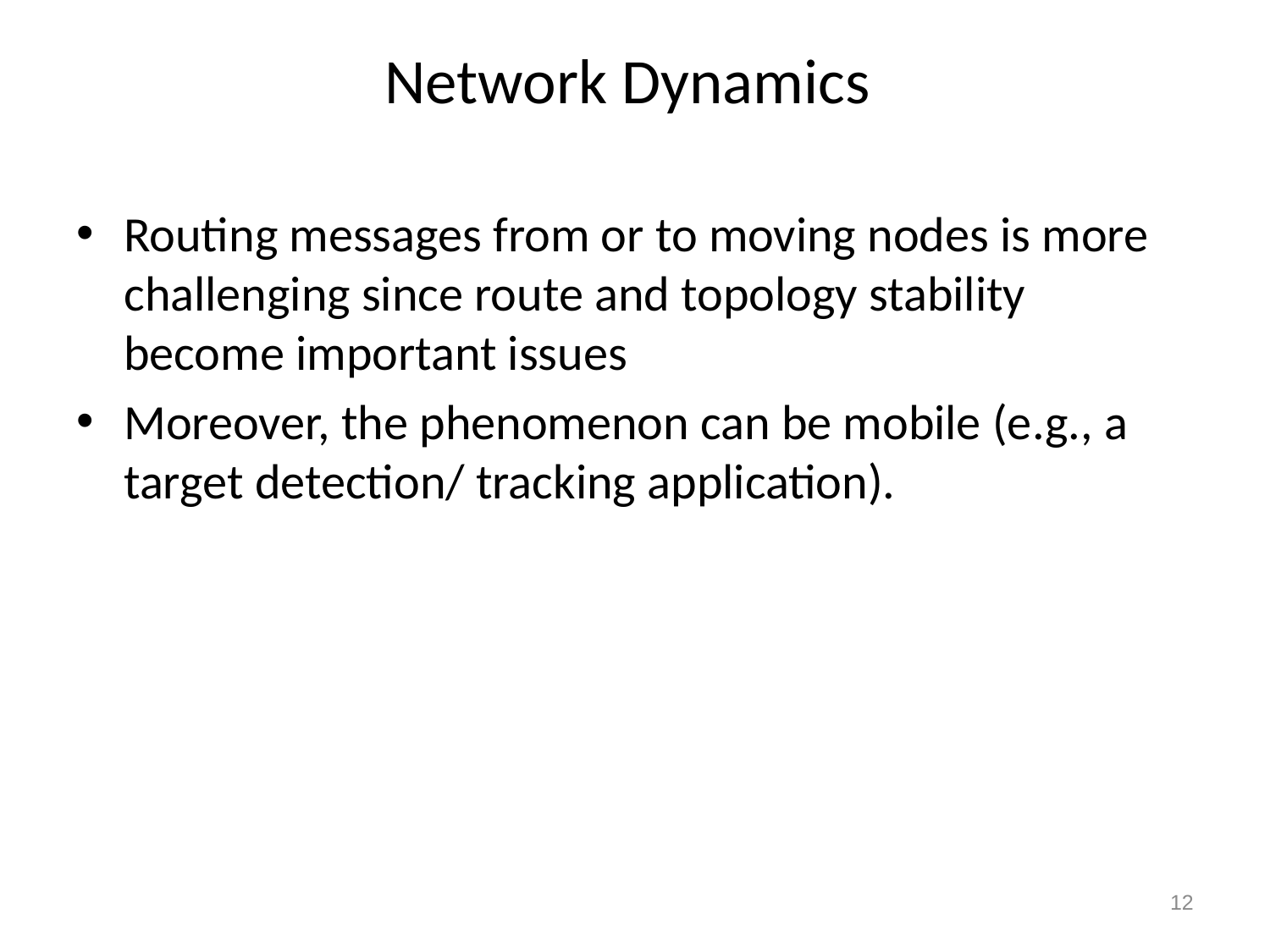

# Network Dynamics
Routing messages from or to moving nodes is more challenging since route and topology stability become important issues
Moreover, the phenomenon can be mobile (e.g., a target detection/ tracking application).
12